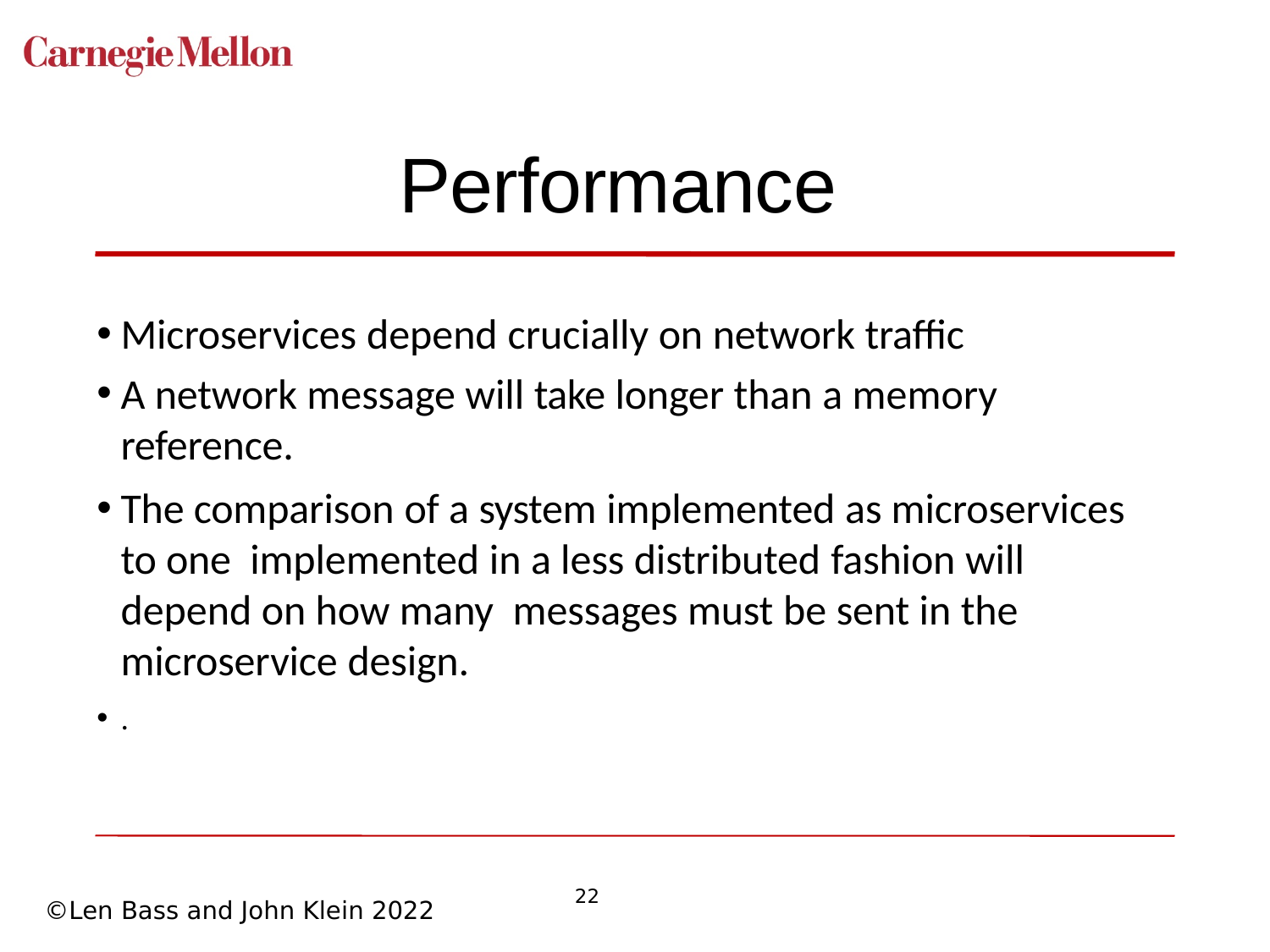

# Performance
Microservices depend crucially on network traffic
A network message will take longer than a memory reference.
The comparison of a system implemented as microservices to one  implemented in a less distributed fashion will depend on how many  messages must be sent in the microservice design.
.
22